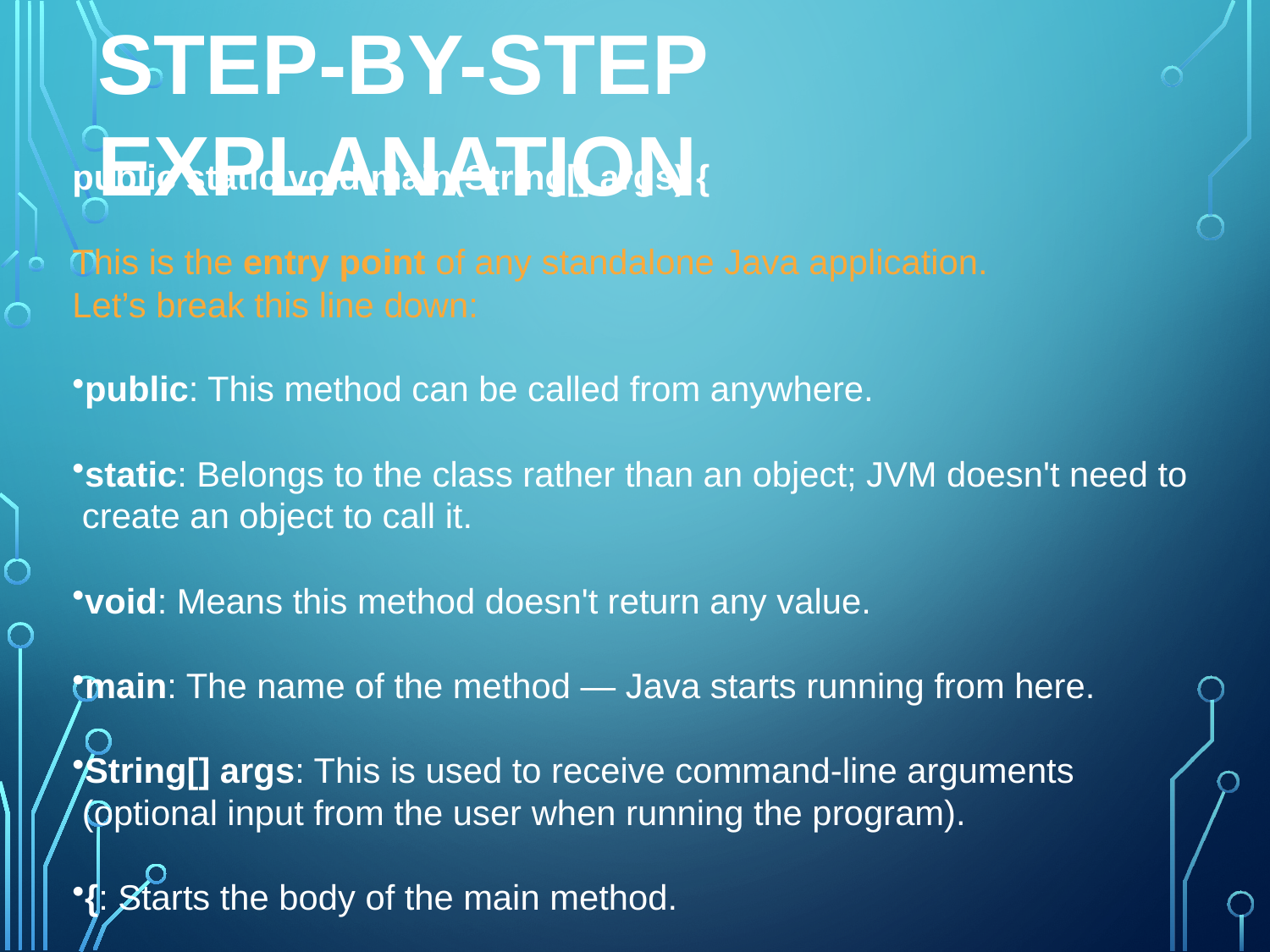

STEP-BY-STEP EXPLANATION
public static void main(String[] args) {

This is the entry point of any standalone Java application.
Let’s break this line down:

public: This method can be called from anywhere.

static: Belongs to the class rather than an object; JVM doesn't need to
 create an object to call it.

void: Means this method doesn't return any value.

main: The name of the method — Java starts running from here.

String[] args: This is used to receive command-line arguments
 (optional input from the user when running the program).

{: Starts the body of the main method.